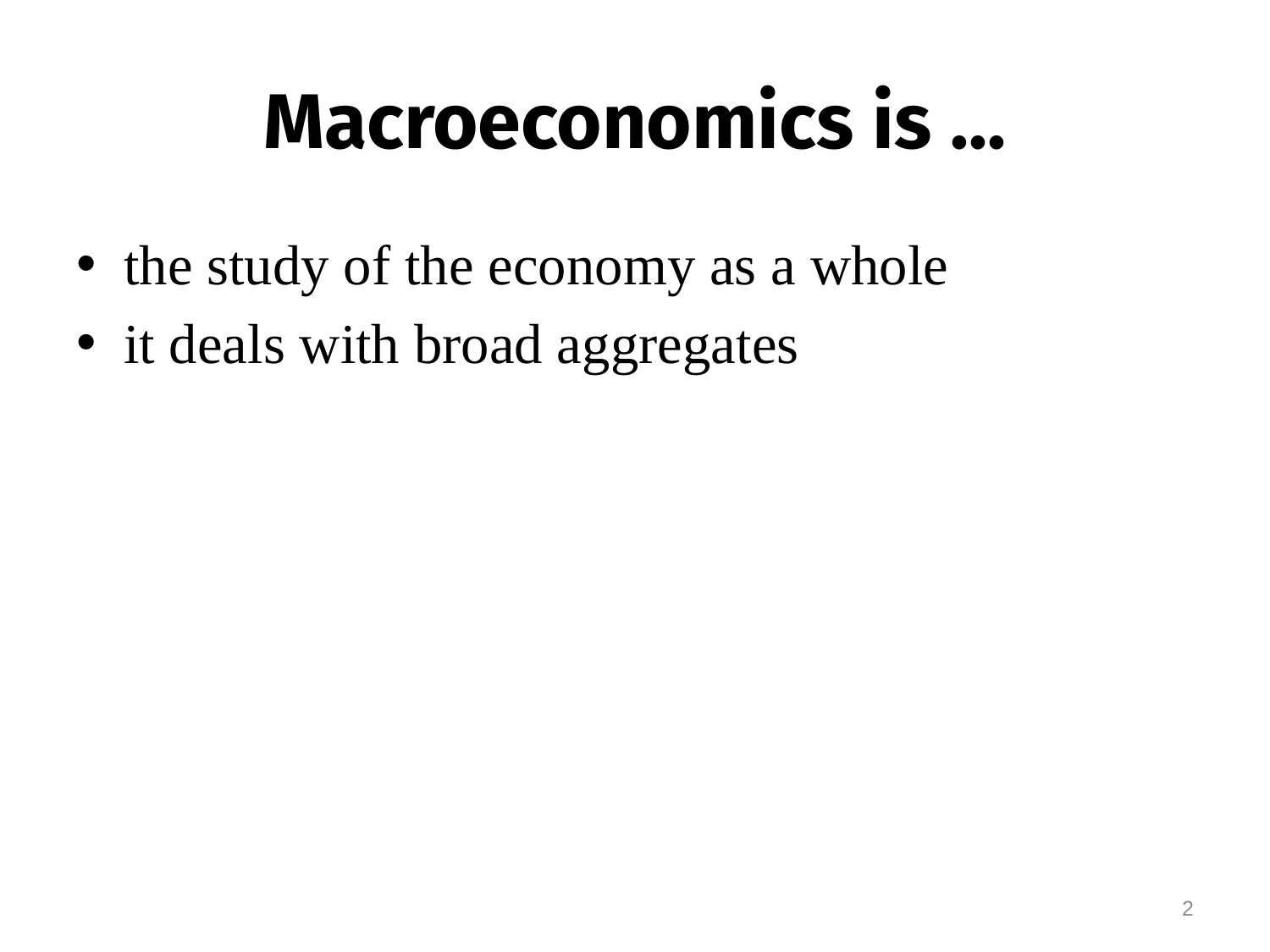

# Macroeconomics is ...
the study of the economy as a whole
it deals with broad aggregates
2